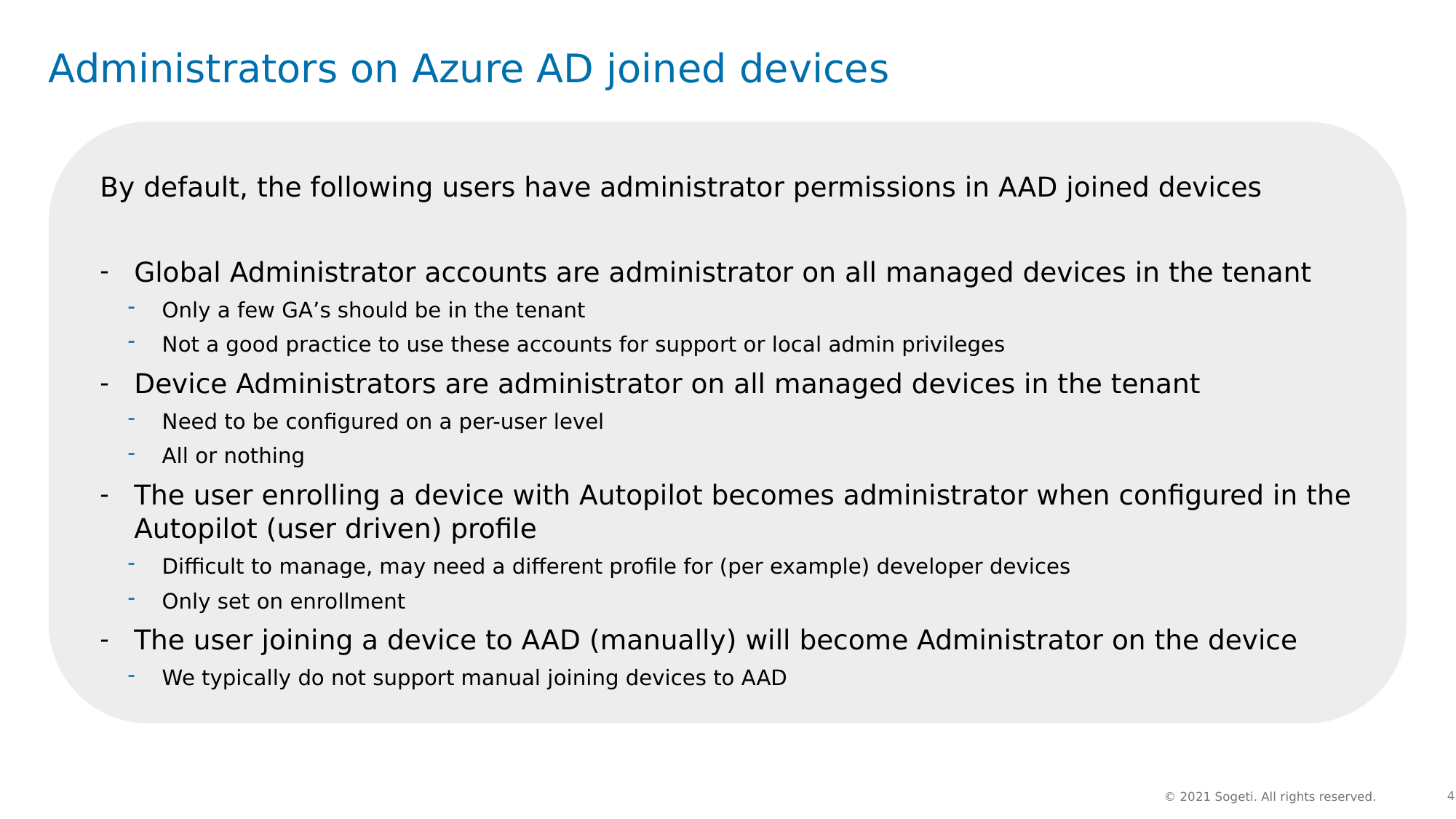

# Administrators on Azure AD joined devices

By default, the following users have administrator permissions in AAD joined devices

Global Administrator accounts are administrator on all managed devices in the tenant
Only a few GA’s should be in the tenant
Not a good practice to use these accounts for support or local admin privileges
Device Administrators are administrator on all managed devices in the tenant
Need to be configured on a per-user level
All or nothing
The user enrolling a device with Autopilot becomes administrator when configured in the Autopilot (user driven) profile
Difficult to manage, may need a different profile for (per example) developer devices
Only set on enrollment
The user joining a device to AAD (manually) will become Administrator on the device
We typically do not support manual joining devices to AAD